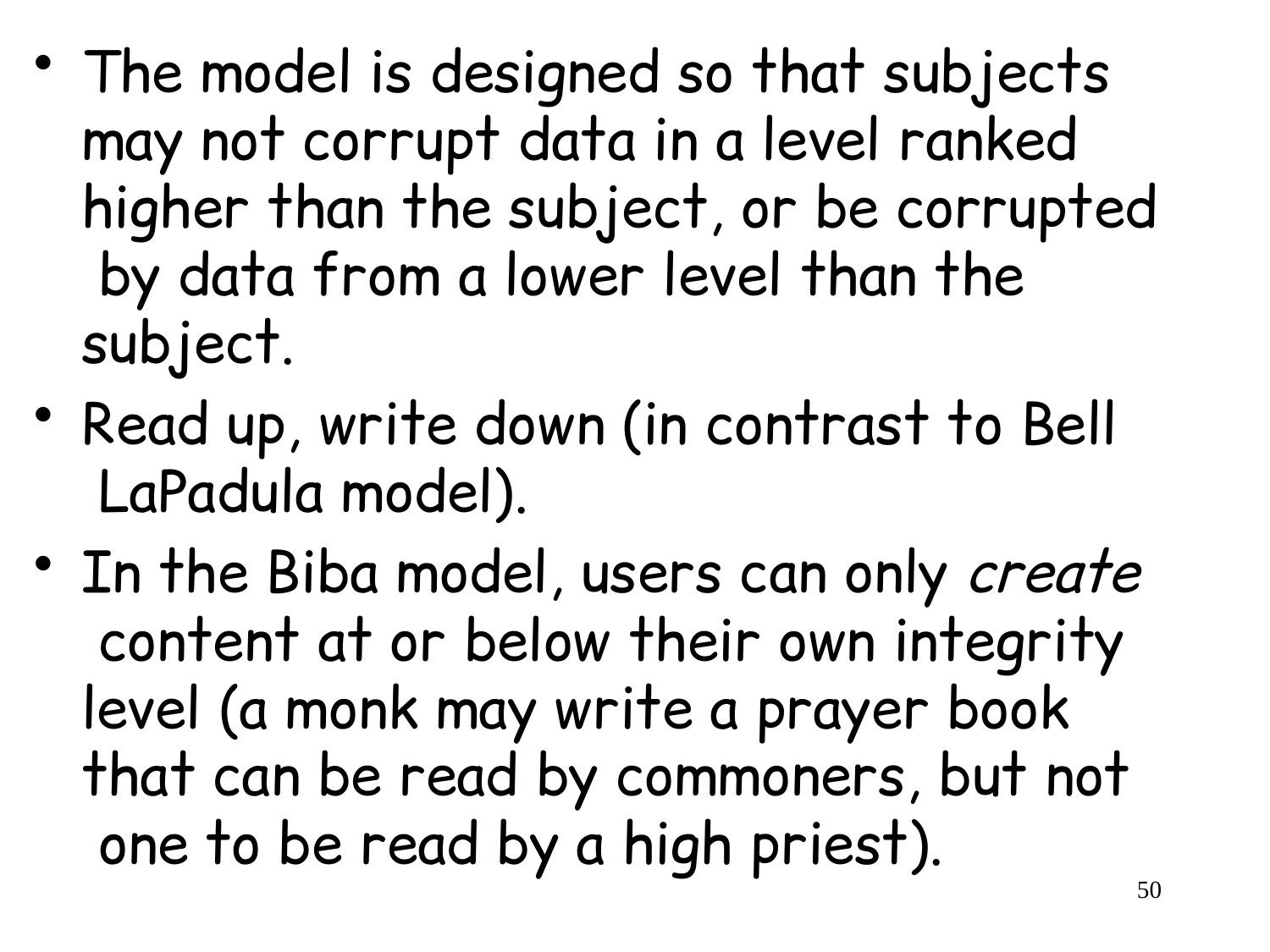

The model is designed so that subjects  may not corrupt data in a level ranked  higher than the subject, or be corrupted  by data from a lower level than the  subject.
Read up, write down (in contrast to Bell  LaPadula model).
In the Biba model, users can only create  content at or below their own integrity  level (a monk may write a prayer book  that can be read by commoners, but not  one to be read by a high priest).
50